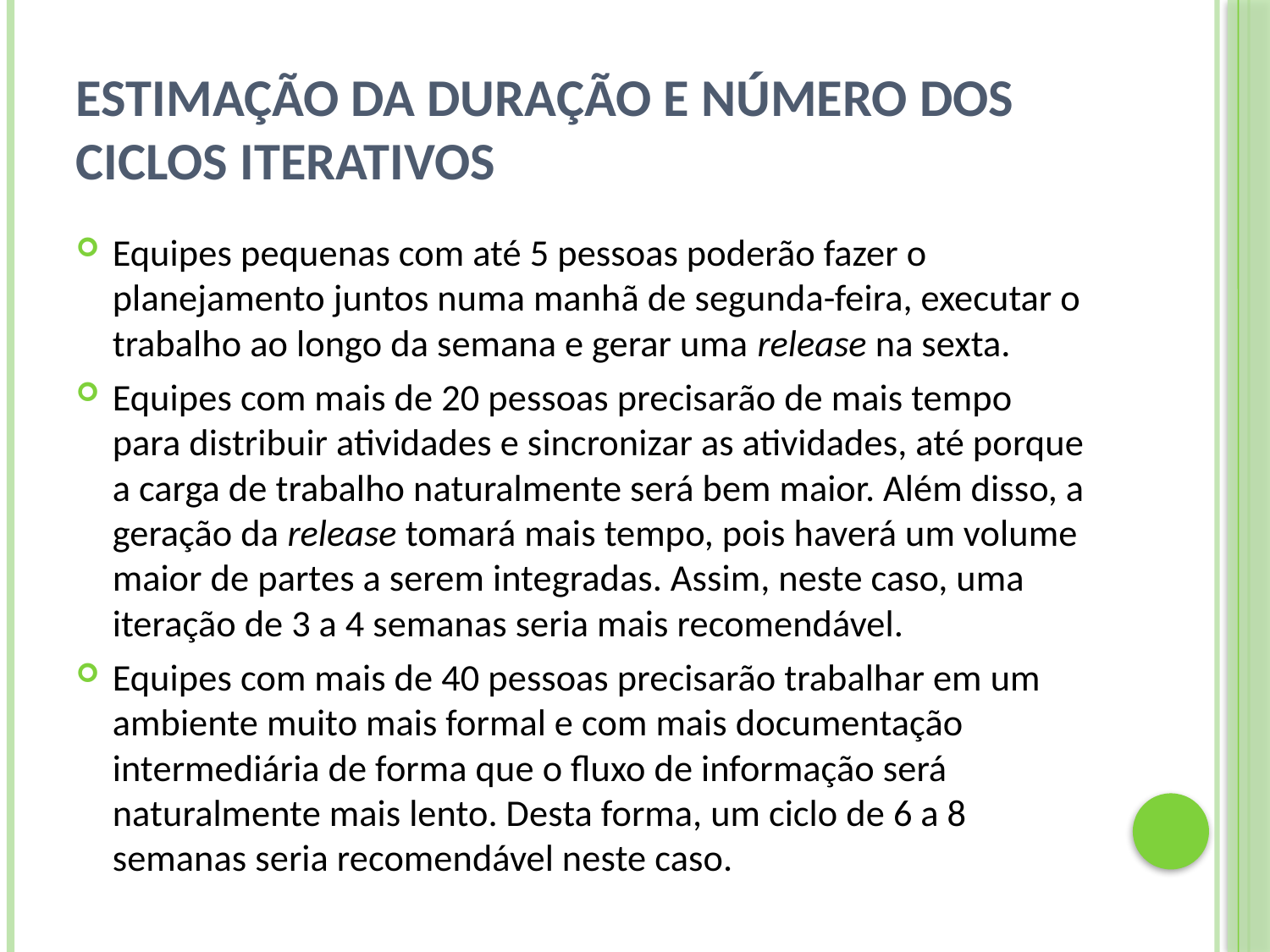

# Estimação da Duração e Número dos Ciclos Iterativos
Equipes pequenas com até 5 pessoas poderão fazer o planejamento juntos numa manhã de segunda-feira, executar o trabalho ao longo da semana e gerar uma release na sexta.
Equipes com mais de 20 pessoas precisarão de mais tempo para distribuir atividades e sincronizar as atividades, até porque a carga de trabalho naturalmente será bem maior. Além disso, a geração da release tomará mais tempo, pois haverá um volume maior de partes a serem integradas. Assim, neste caso, uma iteração de 3 a 4 semanas seria mais recomendável.
Equipes com mais de 40 pessoas precisarão trabalhar em um ambiente muito mais formal e com mais documentação intermediária de forma que o fluxo de informação será naturalmente mais lento. Desta forma, um ciclo de 6 a 8 semanas seria recomendável neste caso.